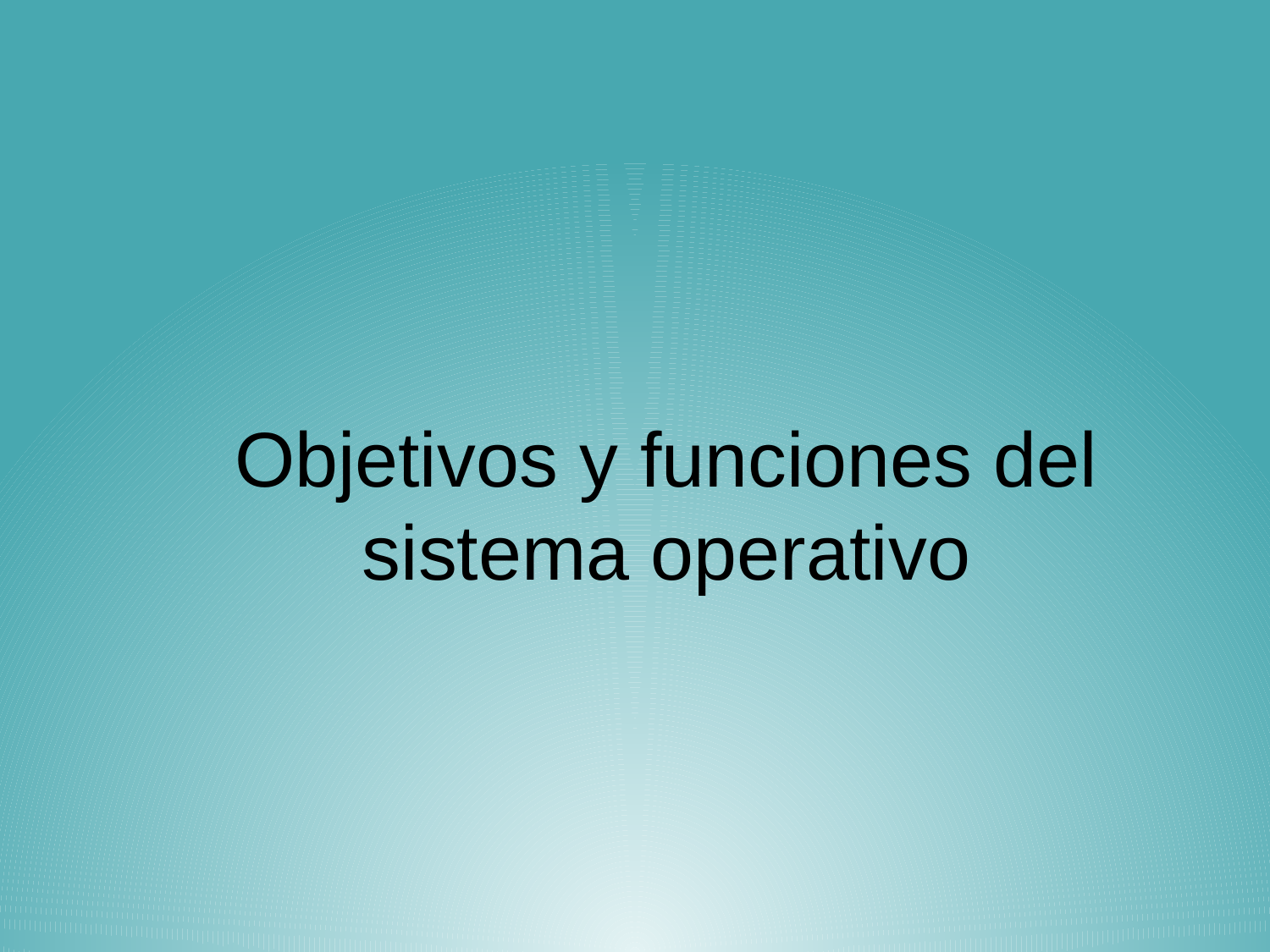

# Objetivos y funciones del sistema operativo